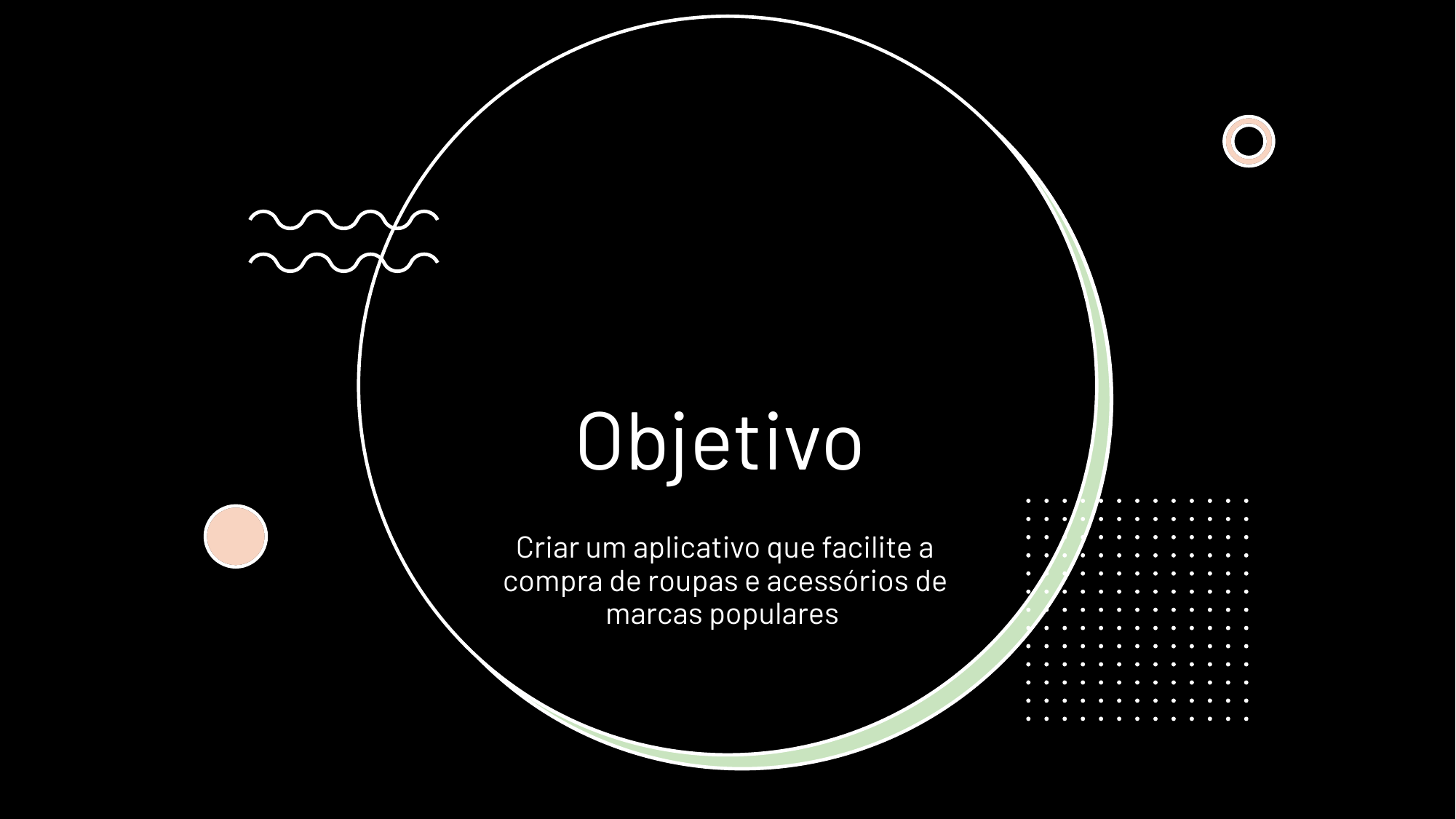

# Objetivo

Criar um aplicativo que facilite a compra de roupas e acessórios de marcas populares